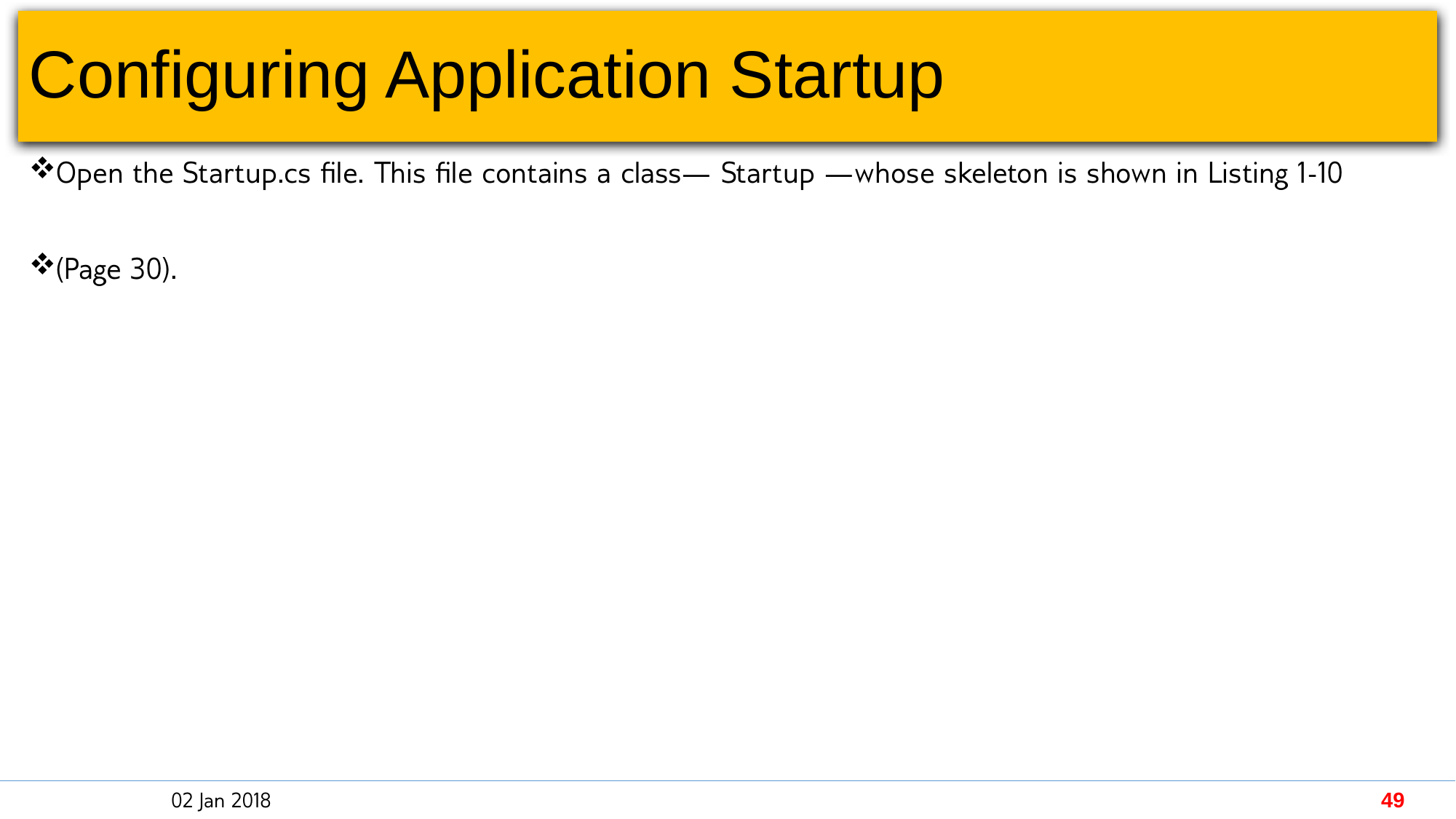

# Configuring Application Startup
Open the Startup.cs file. This file contains a class— Startup —whose skeleton is shown in Listing 1-10

(Page 30).
02 Jan 2018
49